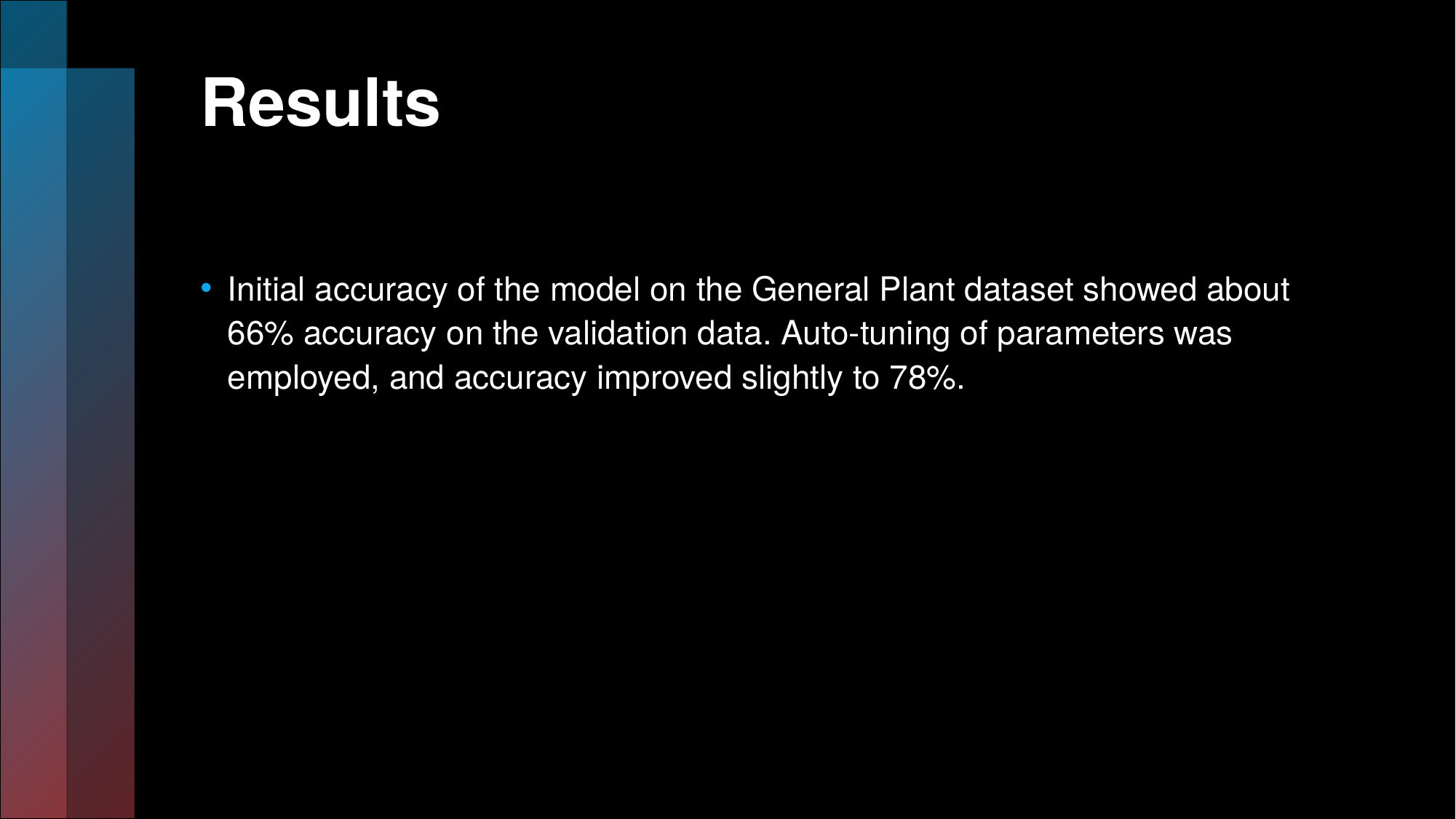

# Results
Initial accuracy of the model on the General Plant dataset showed about 66% accuracy on the validation data. Auto-tuning of parameters was employed, and accuracy improved slightly to 78%.